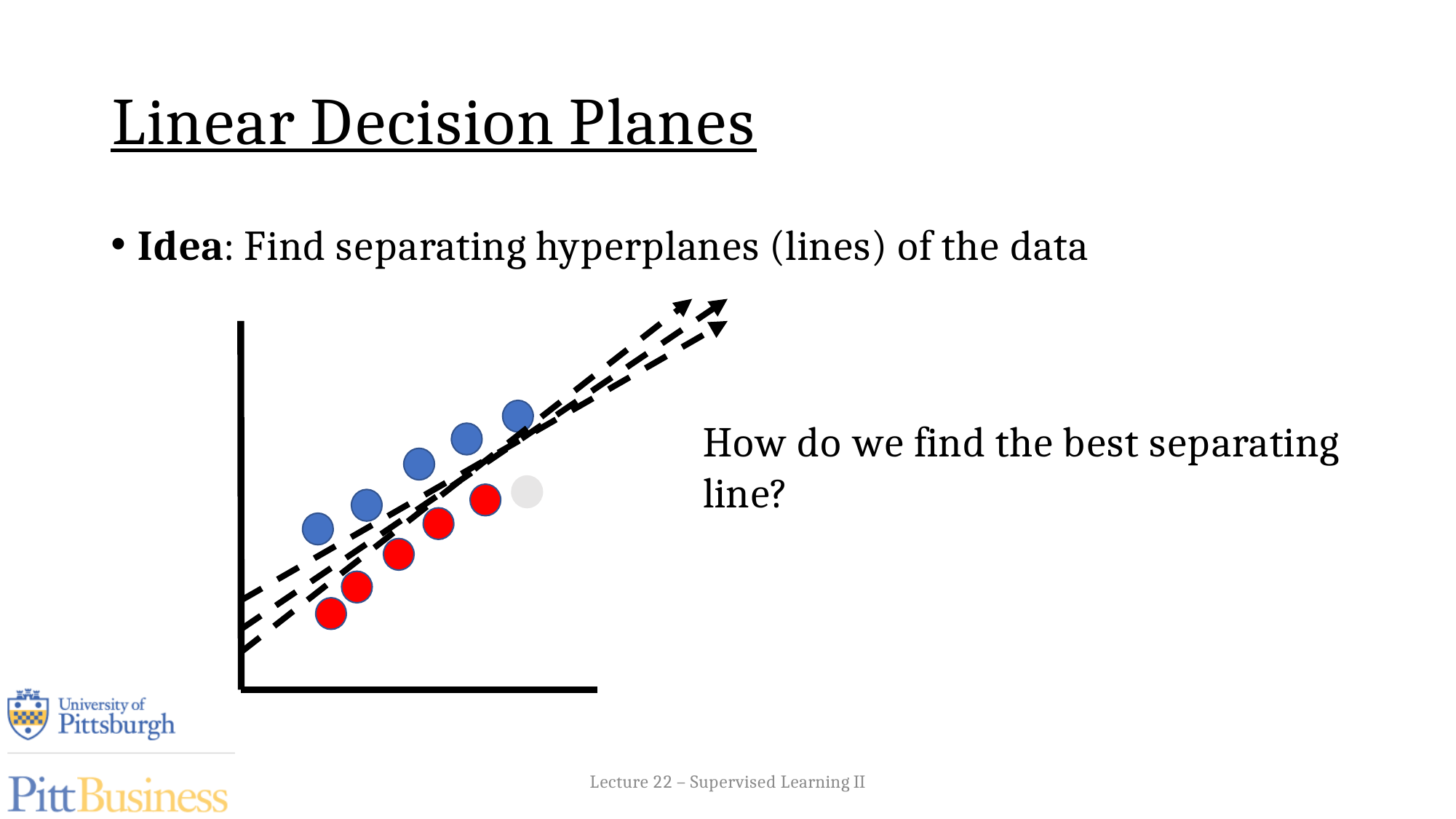

# Linear Decision Planes
Idea: Find separating hyperplanes (lines) of the data

How do we find the best separating line?

Lecture 22 – Supervised Learning II